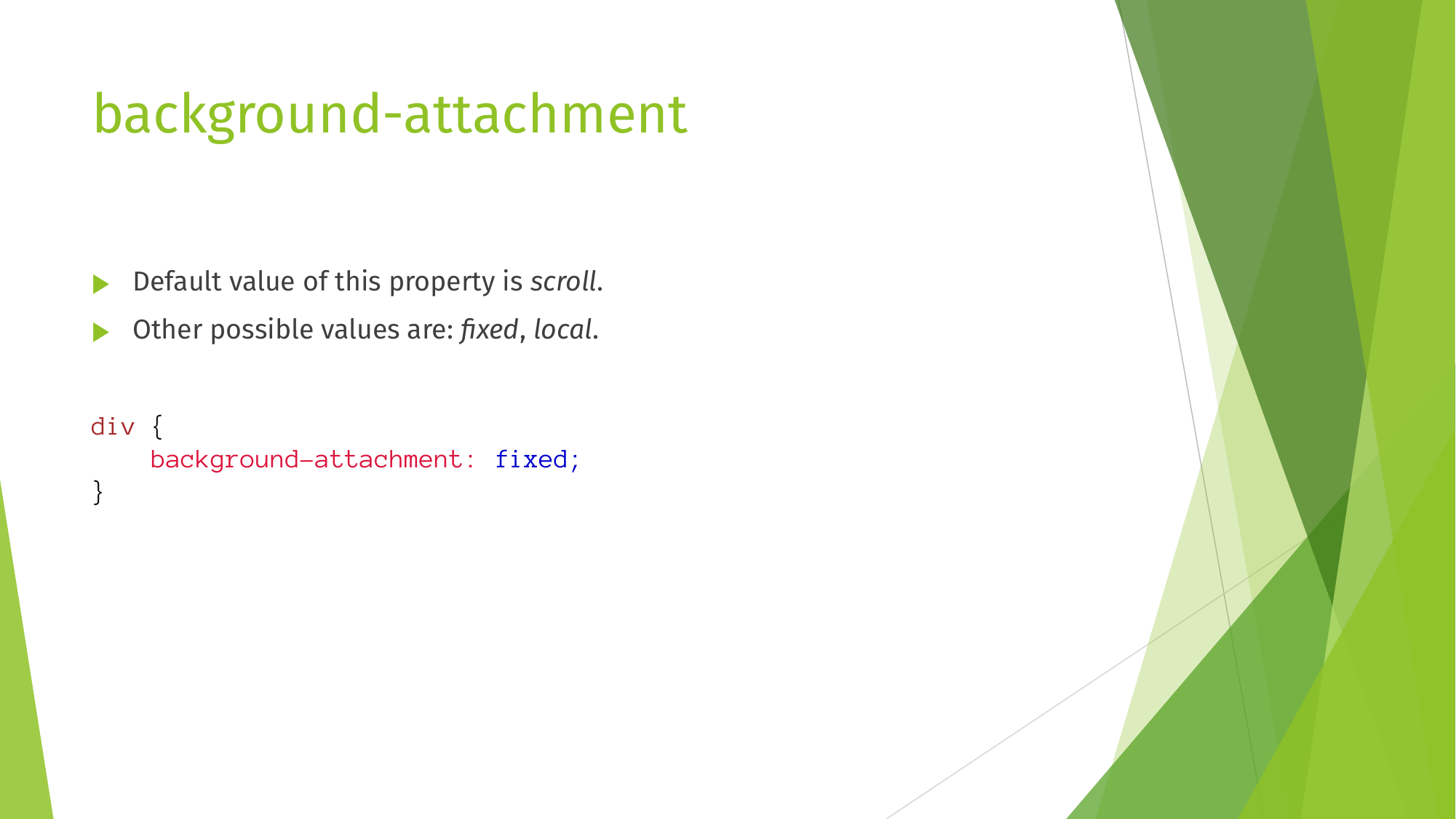

# background-attachment
Default value of this property is scroll.
Other possible values are: fixed, local.

div {
    background-attachment: fixed;
}